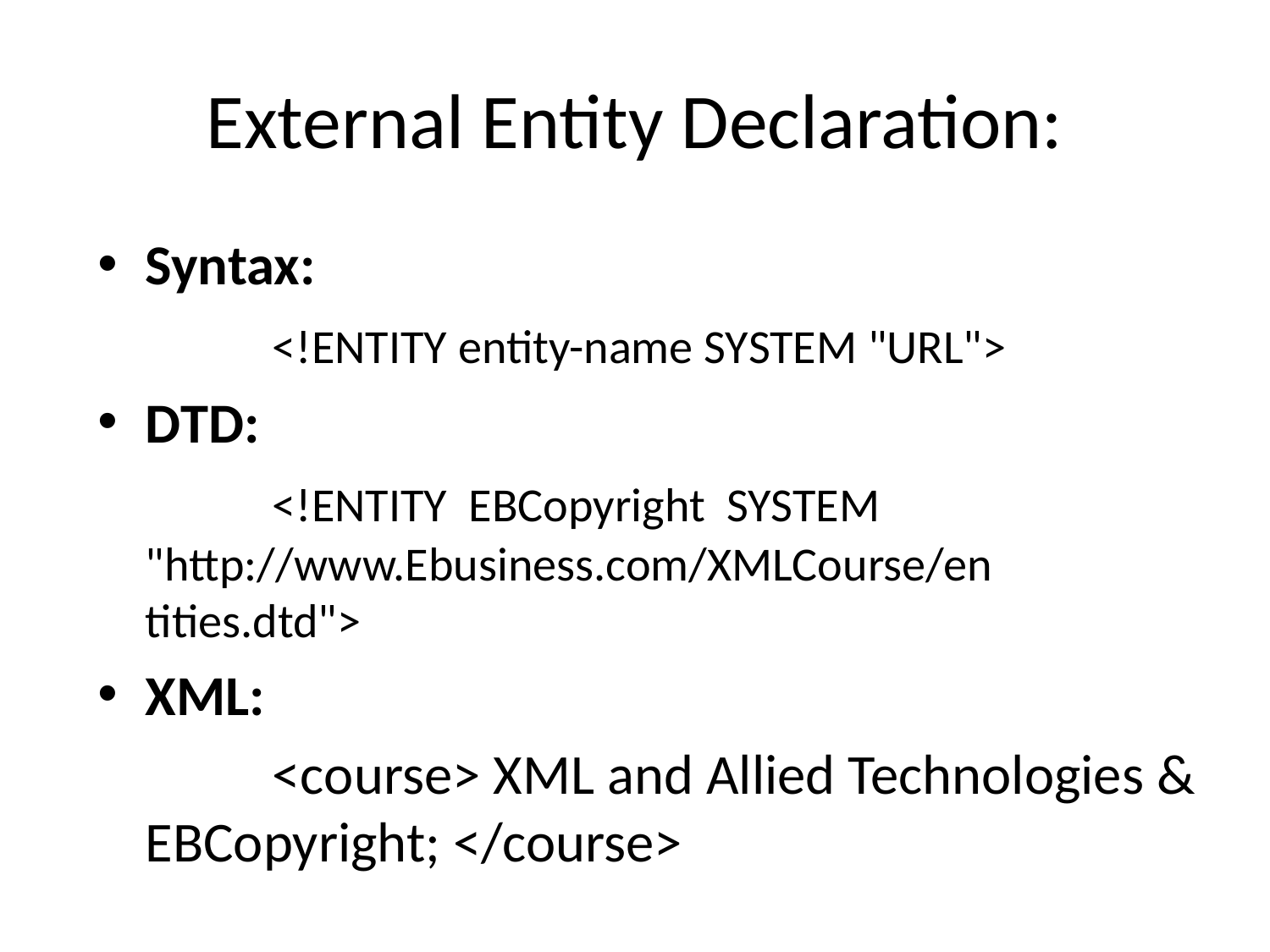

# External Entity Declaration:
Syntax:
		<!ENTITY entity-name SYSTEM "URL">
DTD:
		<!ENTITY  EBCopyright  SYSTEM 		"http://www.Ebusiness.com/XMLCourse/en	tities.dtd">
XML:
		<course> XML and Allied Technologies & EBCopyright; </course>